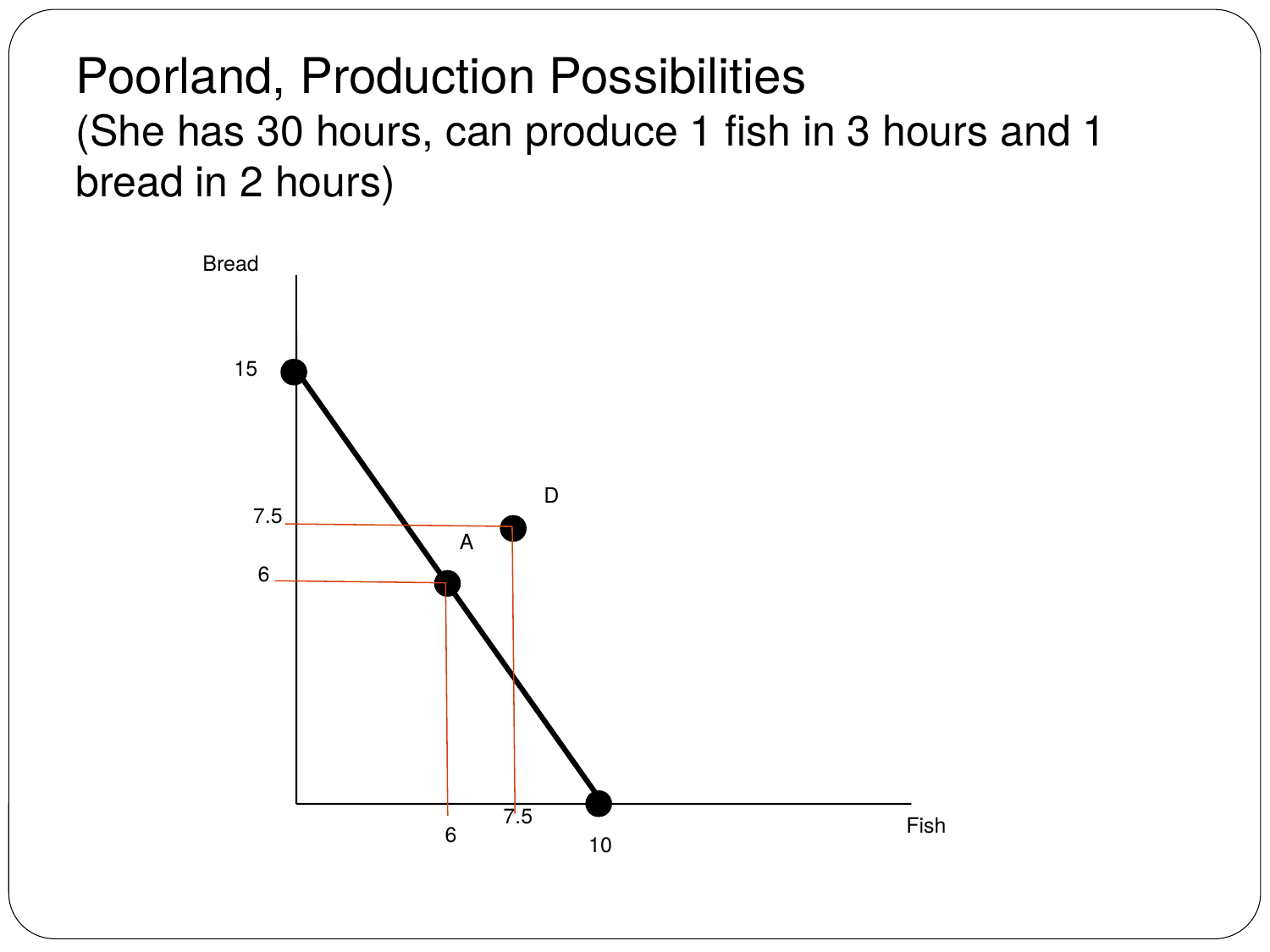

# Poorland, Production Possibilities (She has 30 hours, can produce 1 fish in 3 hours and 1 bread in 2 hours)

Bread

15

D
7.5

A

6

7.5

Fish
    6
10